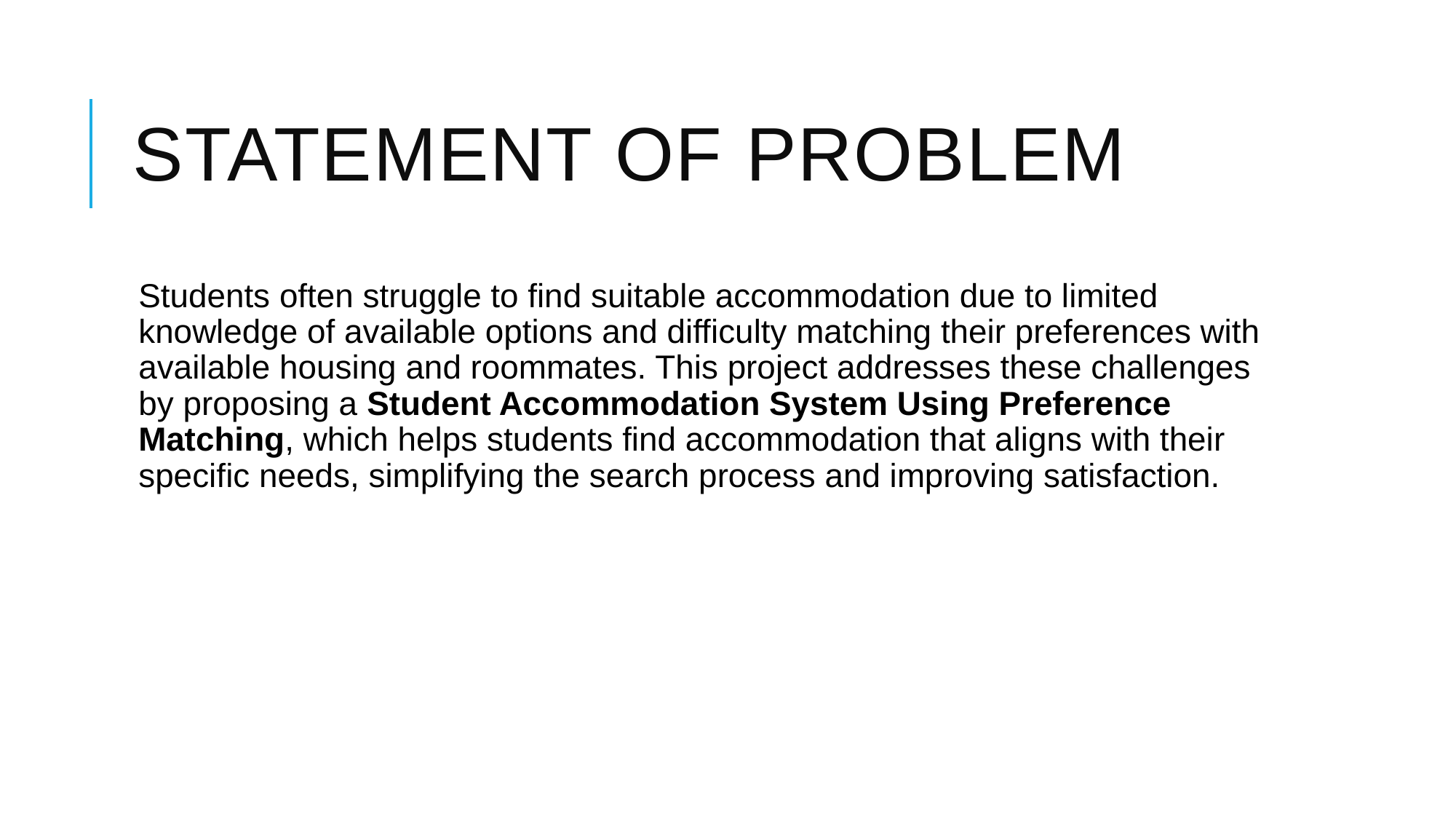

# STATEMENT OF PROBLEM
Students often struggle to find suitable accommodation due to limited knowledge of available options and difficulty matching their preferences with available housing and roommates. This project addresses these challenges by proposing a Student Accommodation System Using Preference Matching, which helps students find accommodation that aligns with their specific needs, simplifying the search process and improving satisfaction.